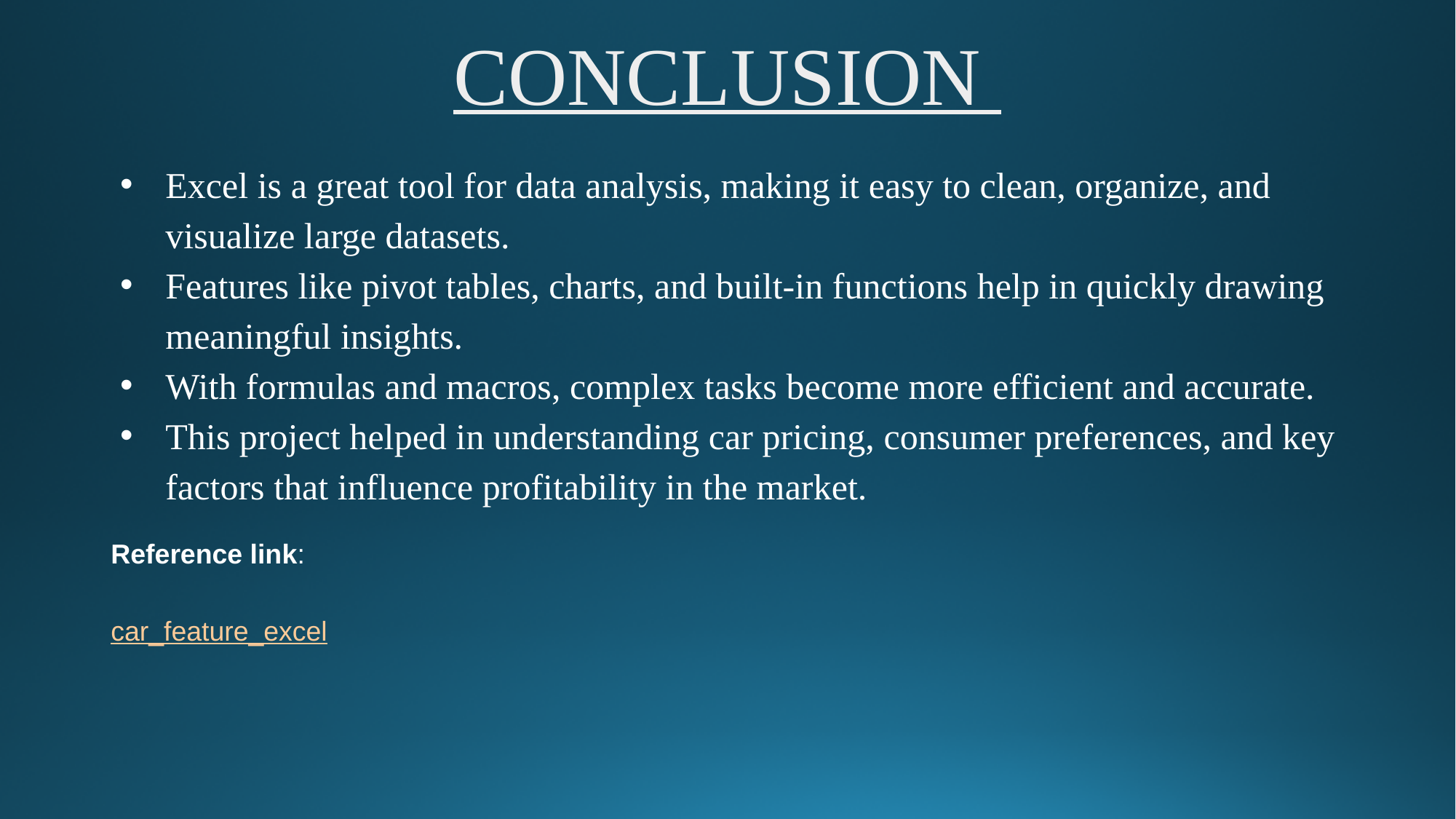

# CONCLUSION
Excel is a great tool for data analysis, making it easy to clean, organize, and visualize large datasets.
Features like pivot tables, charts, and built-in functions help in quickly drawing meaningful insights.
With formulas and macros, complex tasks become more efficient and accurate.
This project helped in understanding car pricing, consumer preferences, and key factors that influence profitability in the market.

Reference link:

car_feature_excel